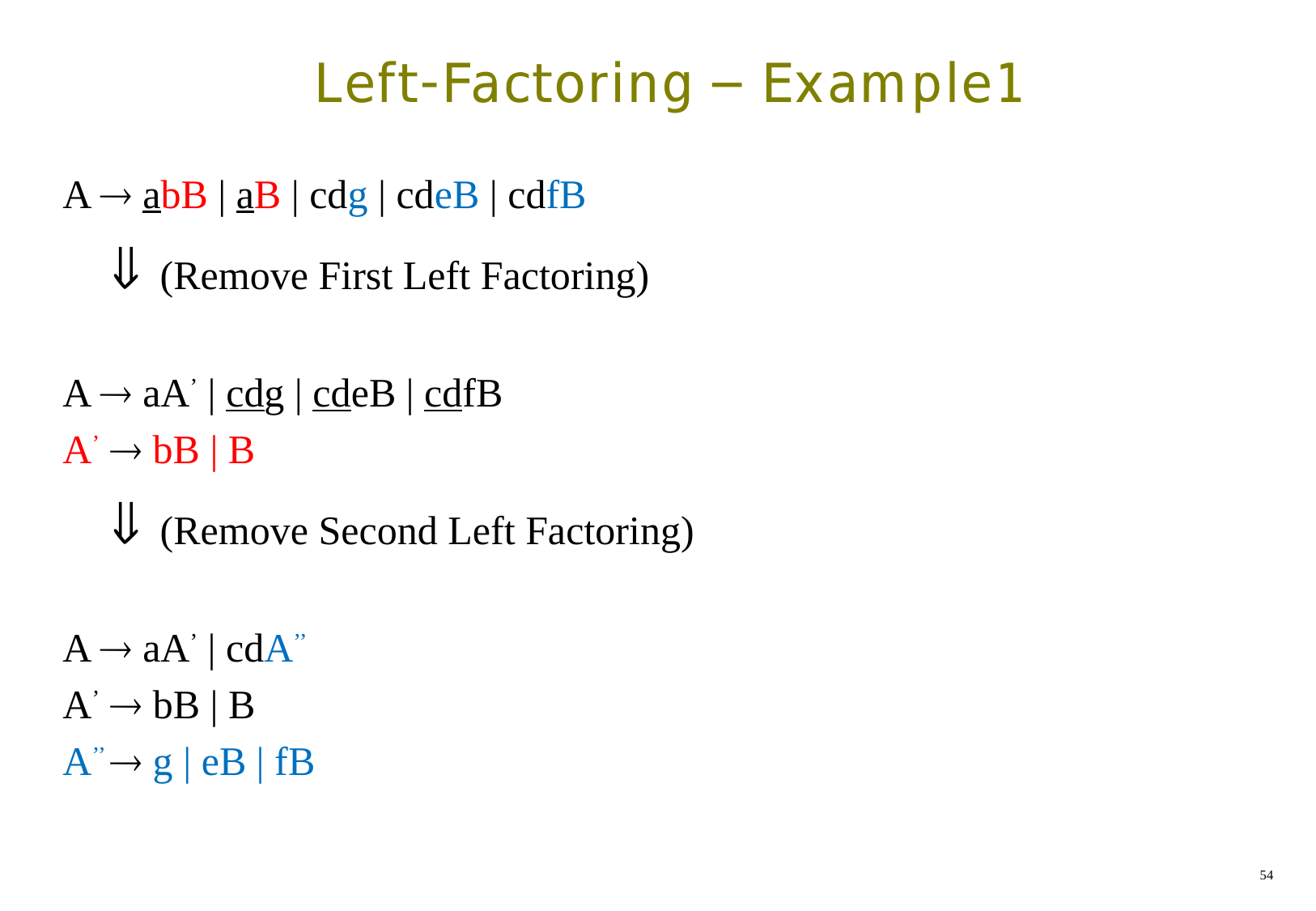

# Left-Factoring – Example1
A → abB | aB | cdg | cdeB | cdfB
	⇓ (Remove First Left Factoring)

A → aA’ | cdg | cdeB | cdfB
A’ → bB | B
	⇓ (Remove Second Left Factoring)

A → aA’ | cdA’’
A’ → bB | B
A’’ → g | eB | fB

54